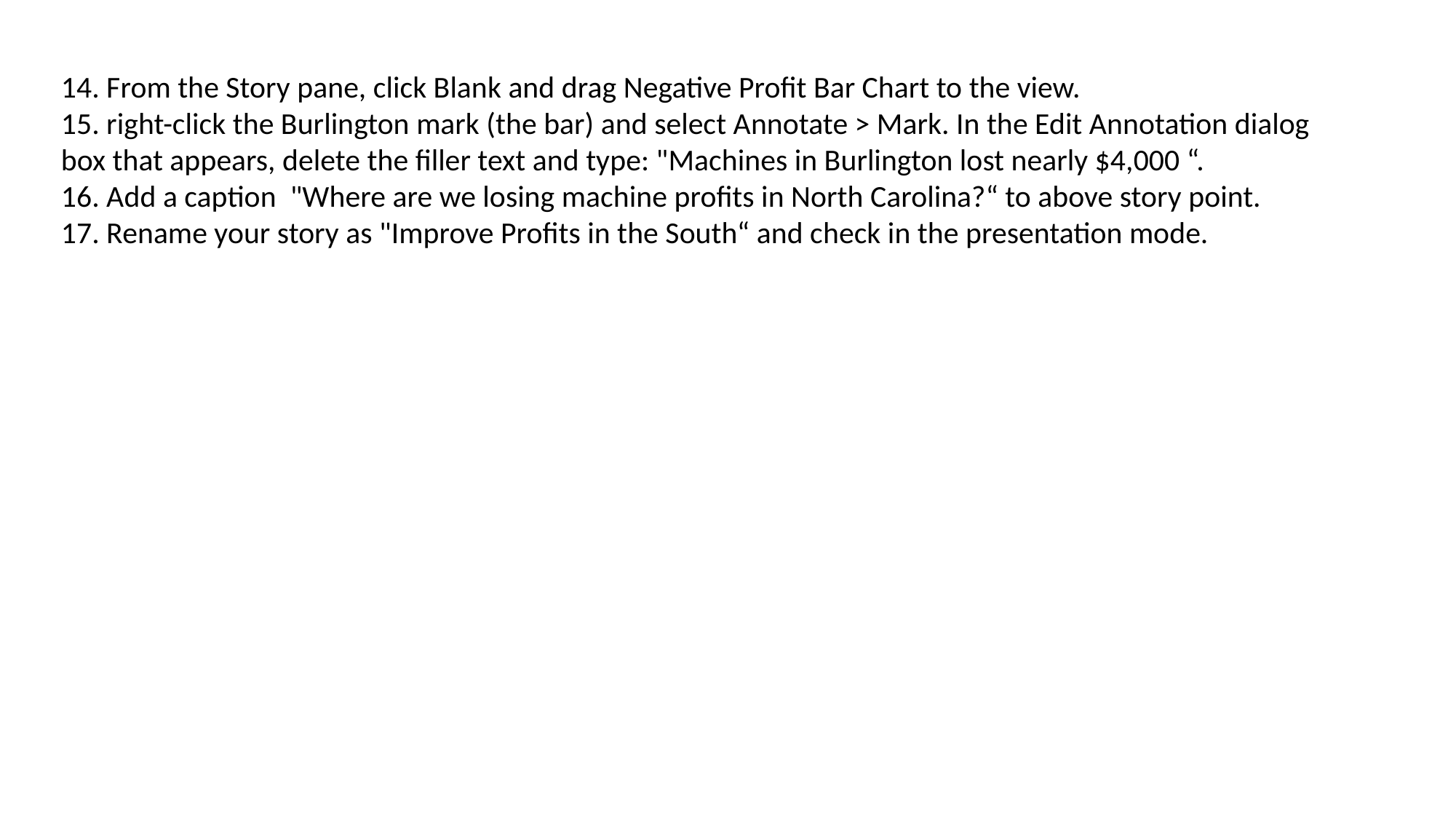

14. From the Story pane, click Blank and drag Negative Profit Bar Chart to the view.
15. right-click the Burlington mark (the bar) and select Annotate > Mark. In the Edit Annotation dialog box that appears, delete the filler text and type: "Machines in Burlington lost nearly $4,000 “.
16. Add a caption  "Where are we losing machine profits in North Carolina?“ to above story point.
17. Rename your story as "Improve Profits in the South“ and check in the presentation mode.